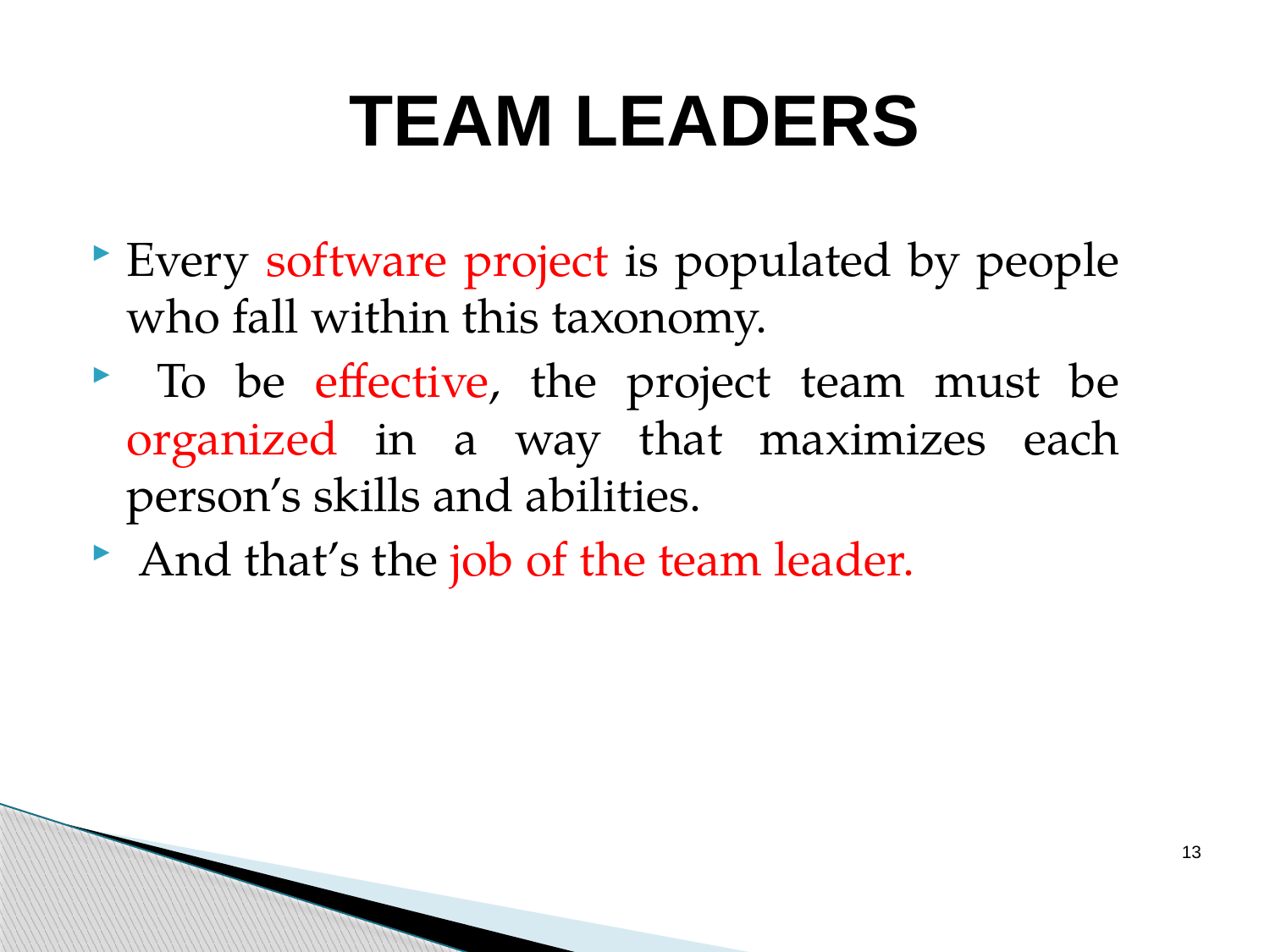

# TEAM LEADERS
Every software project is populated by people who fall within this taxonomy.
 To be effective, the project team must be organized in a way that maximizes each person’s skills and abilities.
 And that’s the job of the team leader.
13